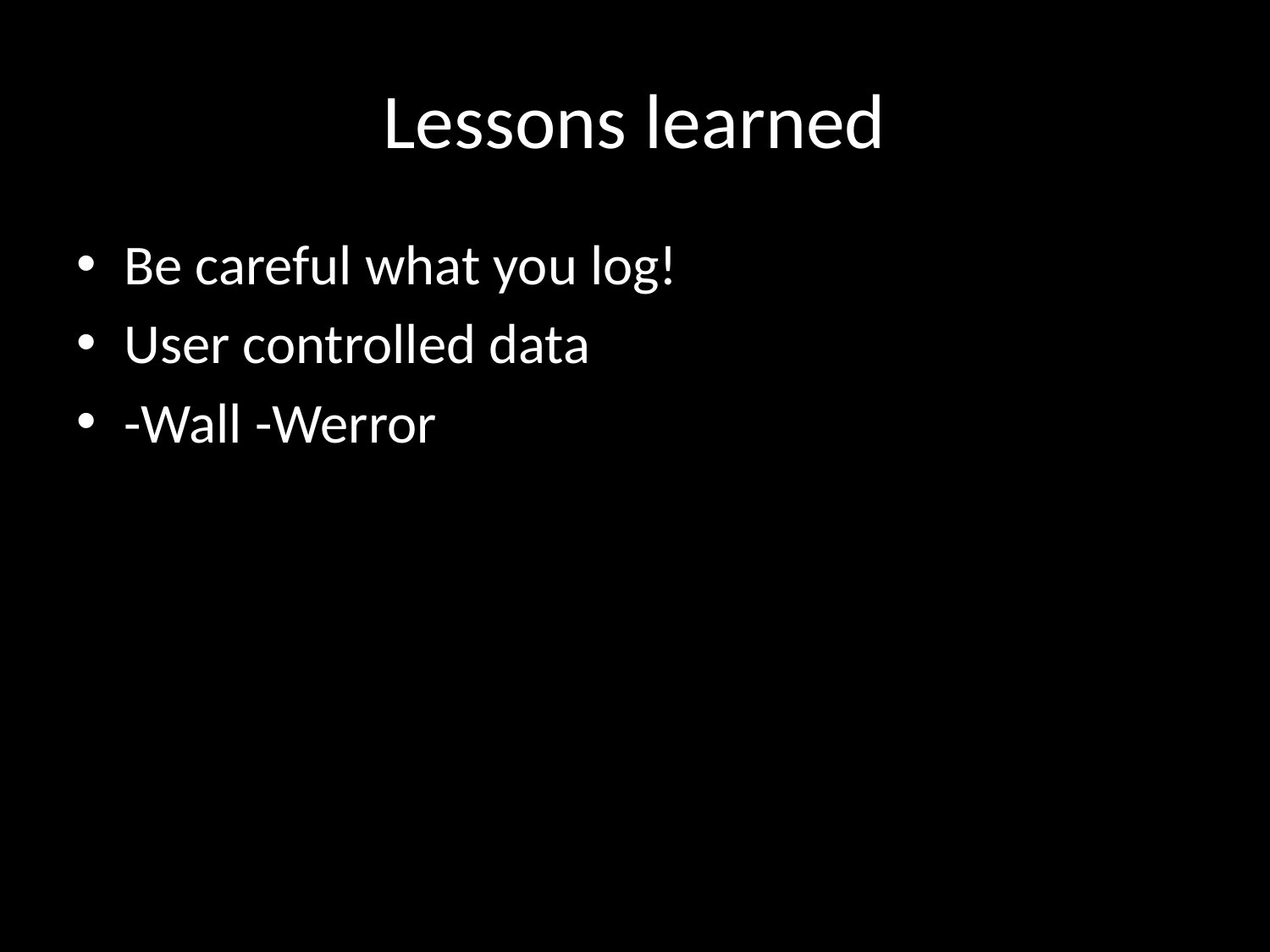

# Lessons learned
Be careful what you log!
User controlled data
-Wall -Werror